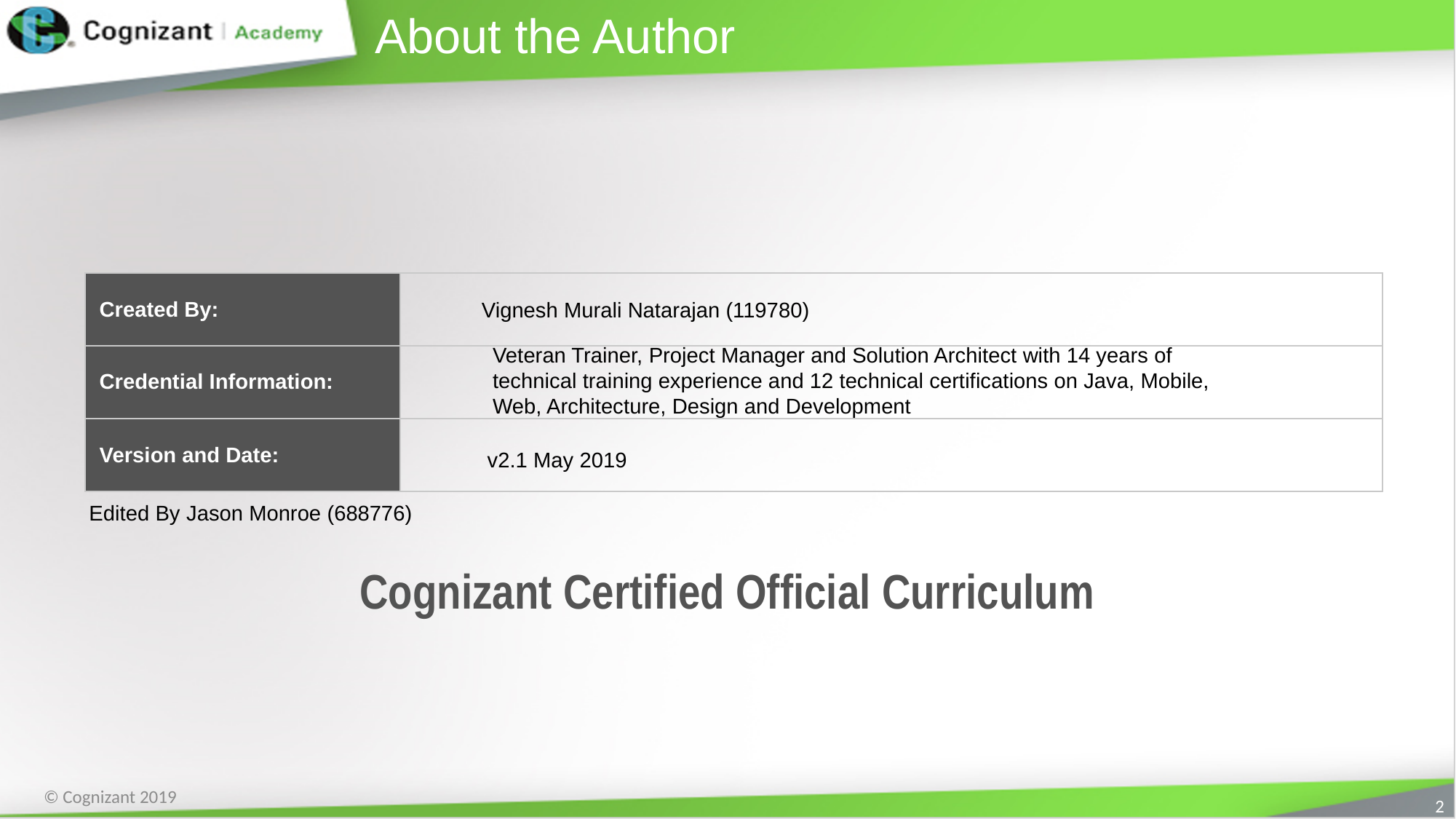

Vignesh Murali Natarajan (119780)
Veteran Trainer, Project Manager and Solution Architect with 14 years of technical training experience and 12 technical certifications on Java, Mobile, Web, Architecture, Design and Development
v2.1 May 2019
Edited By Jason Monroe (688776)
© Cognizant 2019